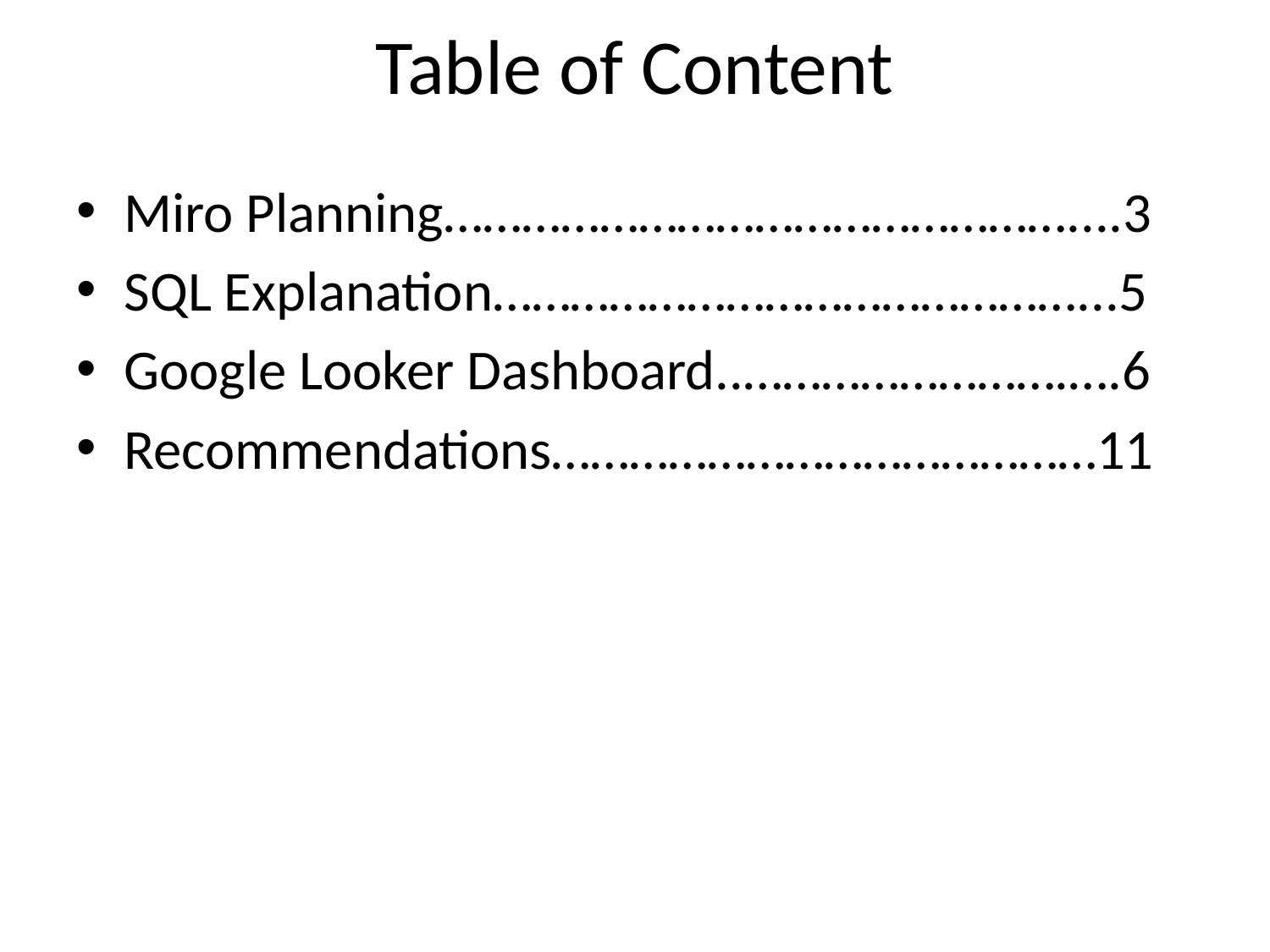

# Table of Content
Miro Planning…………………………………………....3
SQL Explanation………………………………………...5
Google Looker Dashboard..…………………….….6
Recommendations……………………………………11